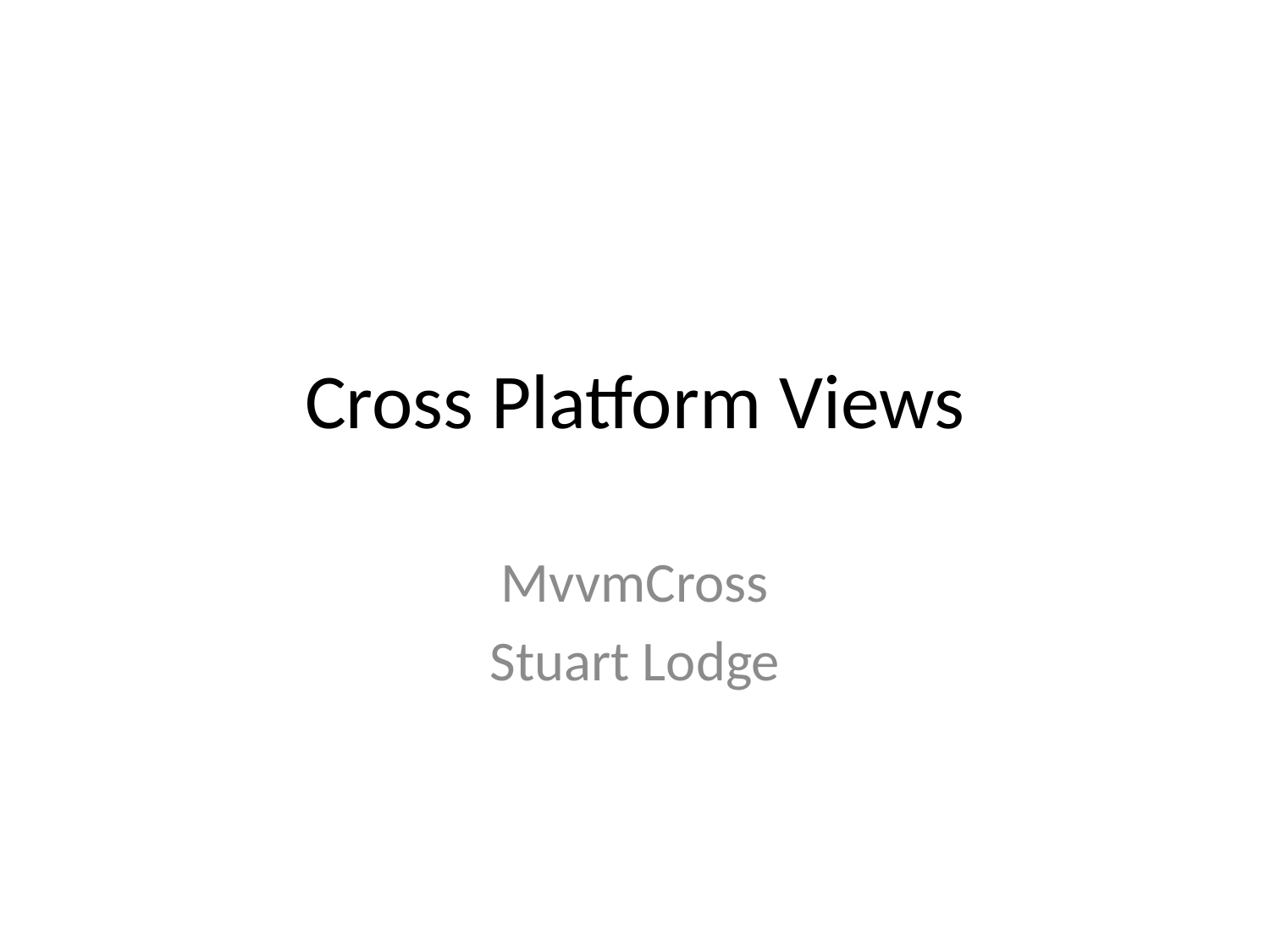

# Cross Platform Views
MvvmCross
Stuart Lodge